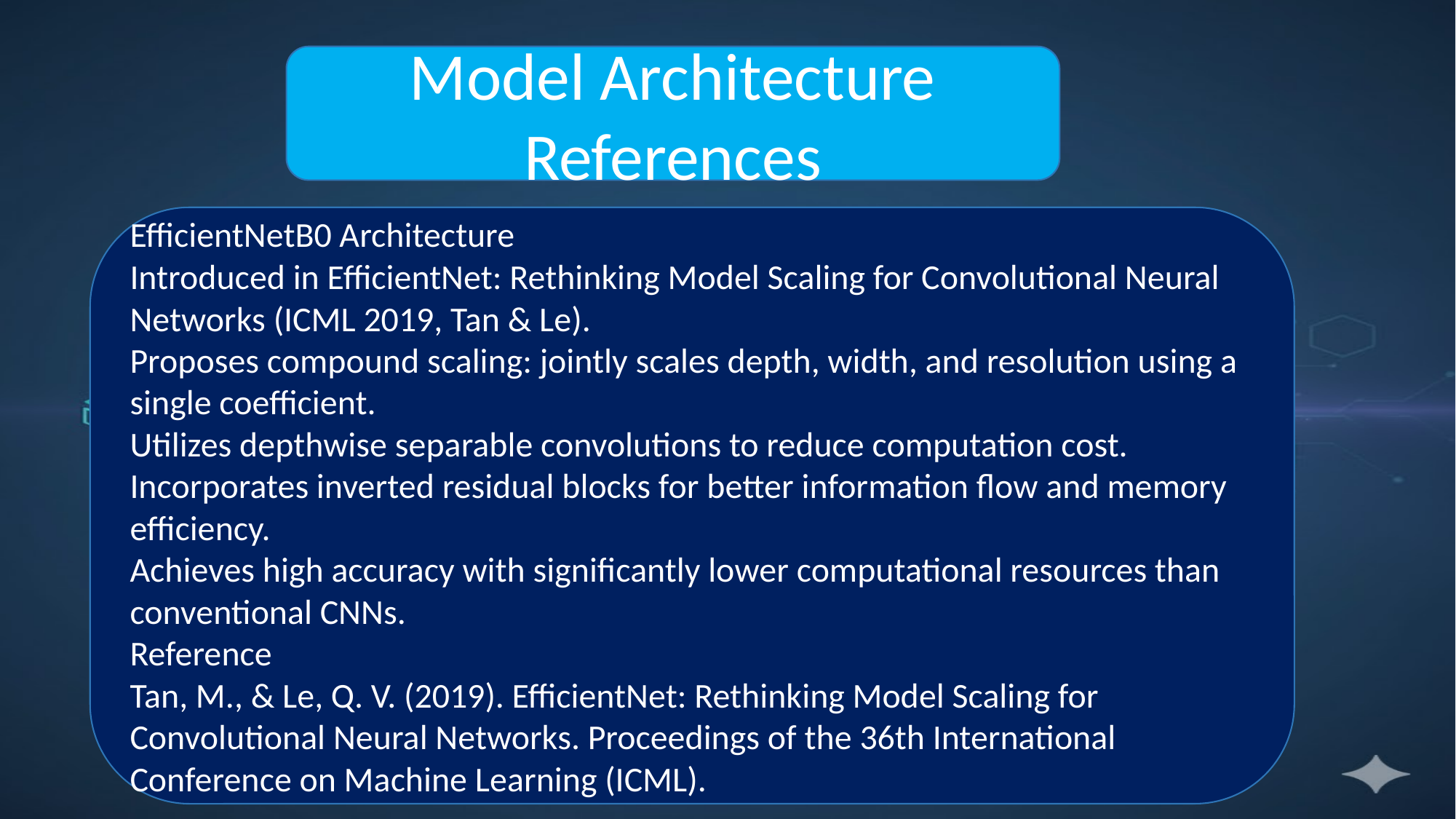

Model Architecture References
EfficientNetB0 Architecture
Introduced in EfficientNet: Rethinking Model Scaling for Convolutional Neural Networks (ICML 2019, Tan & Le).
Proposes compound scaling: jointly scales depth, width, and resolution using a single coefficient.
Utilizes depthwise separable convolutions to reduce computation cost.
Incorporates inverted residual blocks for better information flow and memory efficiency.
Achieves high accuracy with significantly lower computational resources than conventional CNNs.
Reference
Tan, M., & Le, Q. V. (2019). EfficientNet: Rethinking Model Scaling for Convolutional Neural Networks. Proceedings of the 36th International Conference on Machine Learning (ICML).